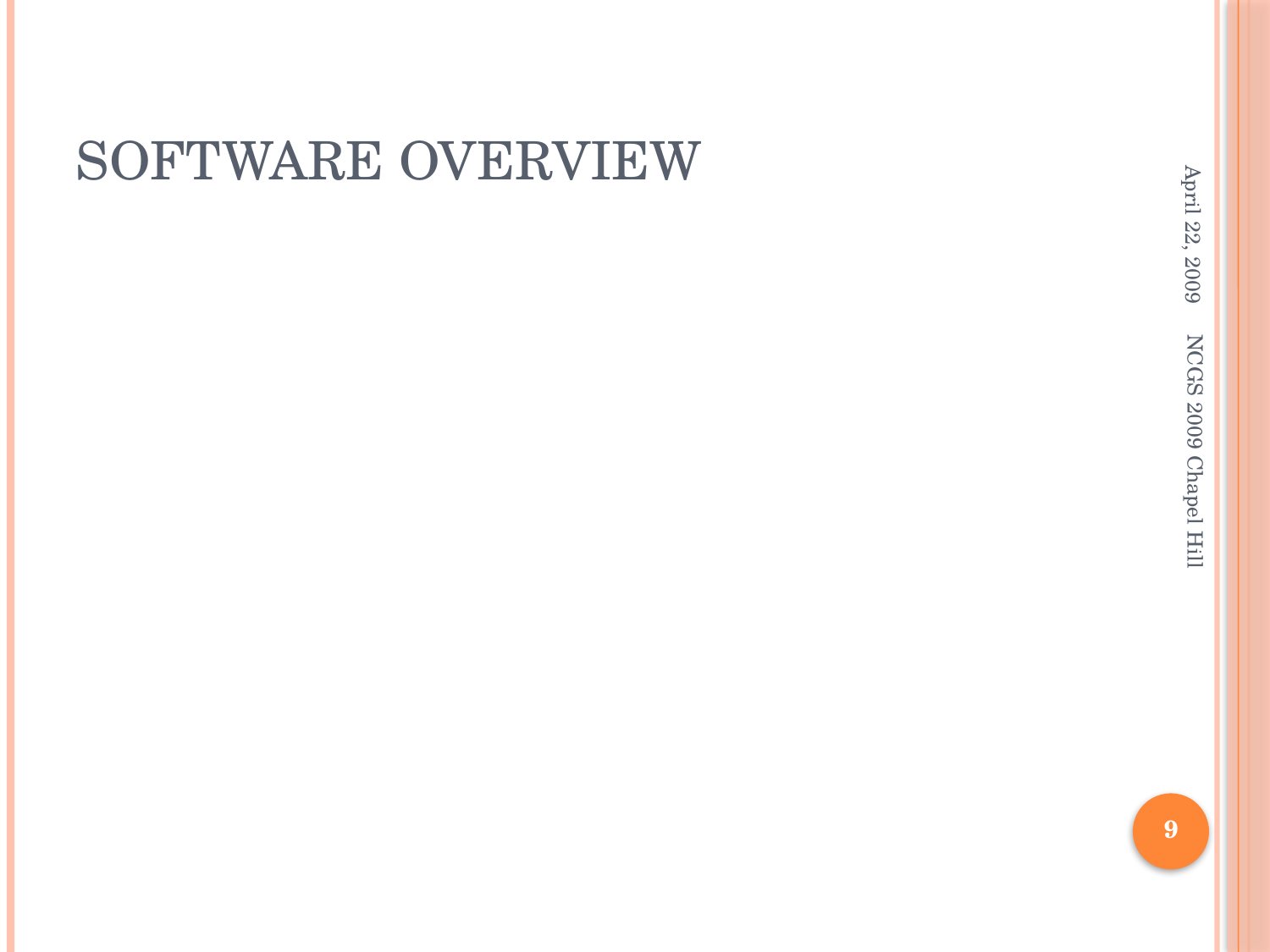

# Software Overview
April 22, 2009

NCGS 2009 Chapel Hill
9